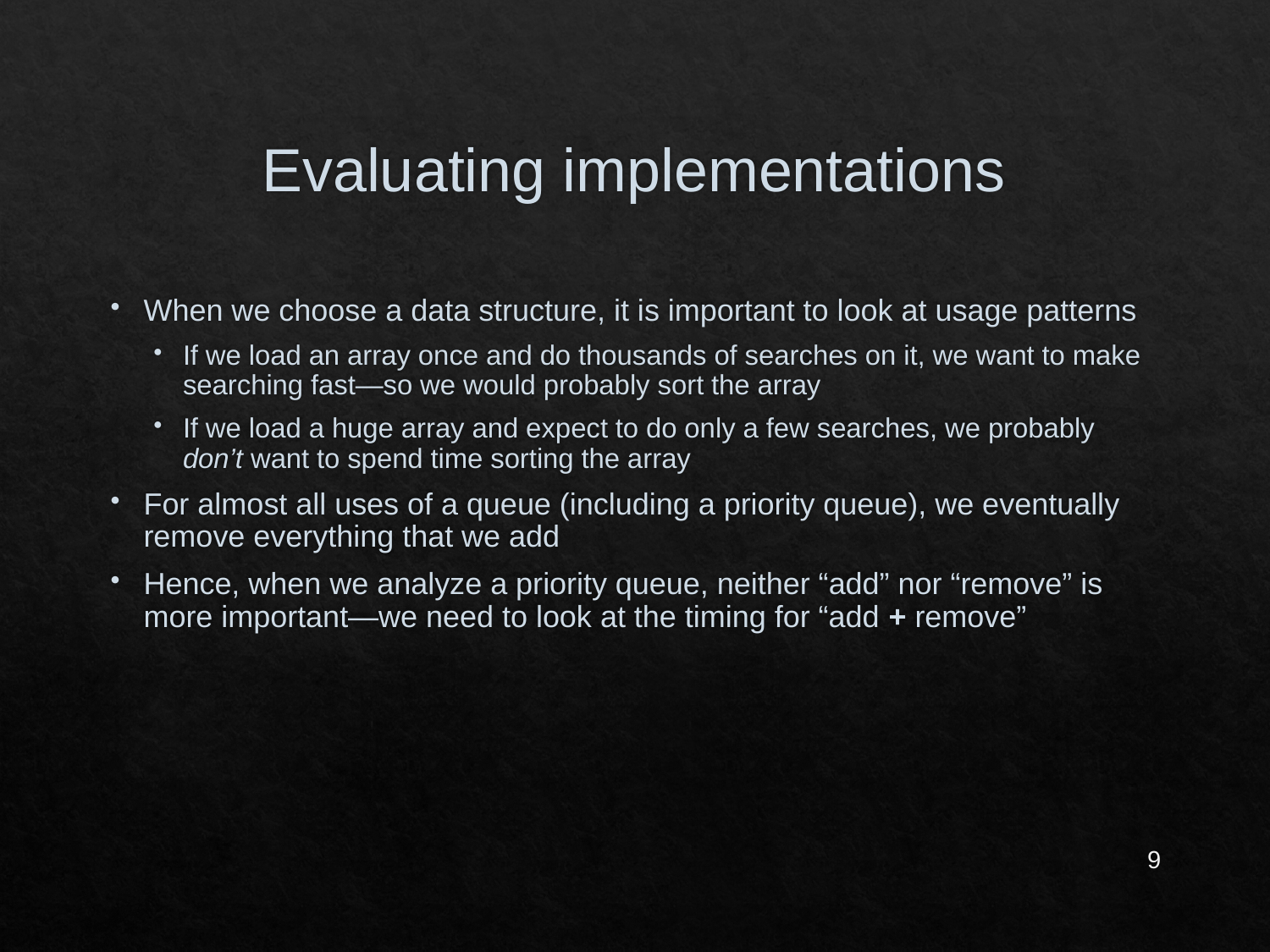

# Evaluating implementations
When we choose a data structure, it is important to look at usage patterns
If we load an array once and do thousands of searches on it, we want to make searching fast—so we would probably sort the array
If we load a huge array and expect to do only a few searches, we probably don’t want to spend time sorting the array
For almost all uses of a queue (including a priority queue), we eventually remove everything that we add
Hence, when we analyze a priority queue, neither “add” nor “remove” is more important—we need to look at the timing for “add + remove”
9